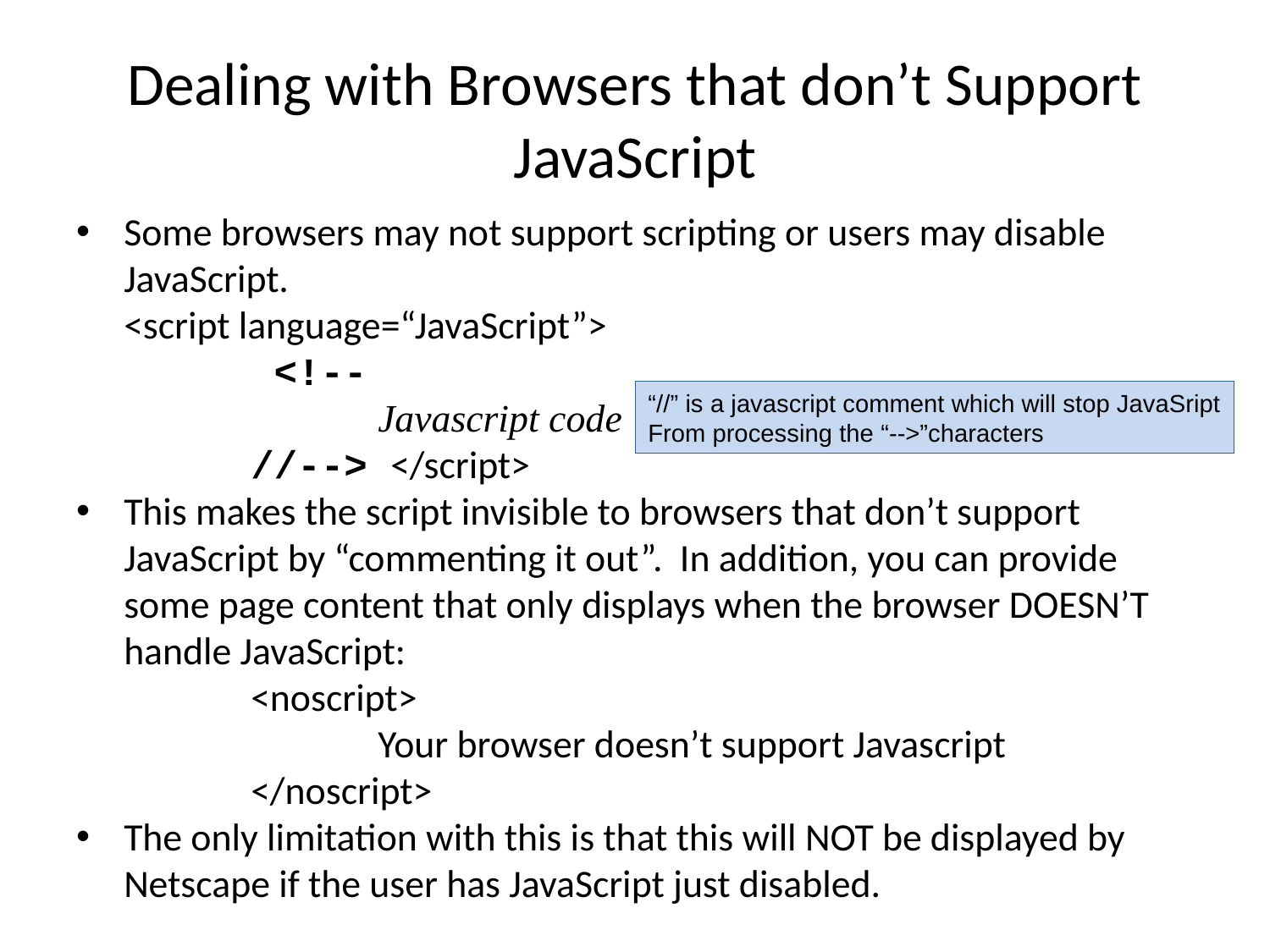

# Dealing with Browsers that don’t Support JavaScript
Some browsers may not support scripting or users may disable JavaScript.
	<script language=“JavaScript”>
		 <!--
			Javascript code
		//--> </script>
This makes the script invisible to browsers that don’t support JavaScript by “commenting it out”.  In addition, you can provide some page content that only displays when the browser DOESN’T handle JavaScript:
		<noscript>
			Your browser doesn’t support Javascript
		</noscript>
The only limitation with this is that this will NOT be displayed by Netscape if the user has JavaScript just disabled.
“//” is a javascript comment which will stop JavaSript
From processing the “-->”characters